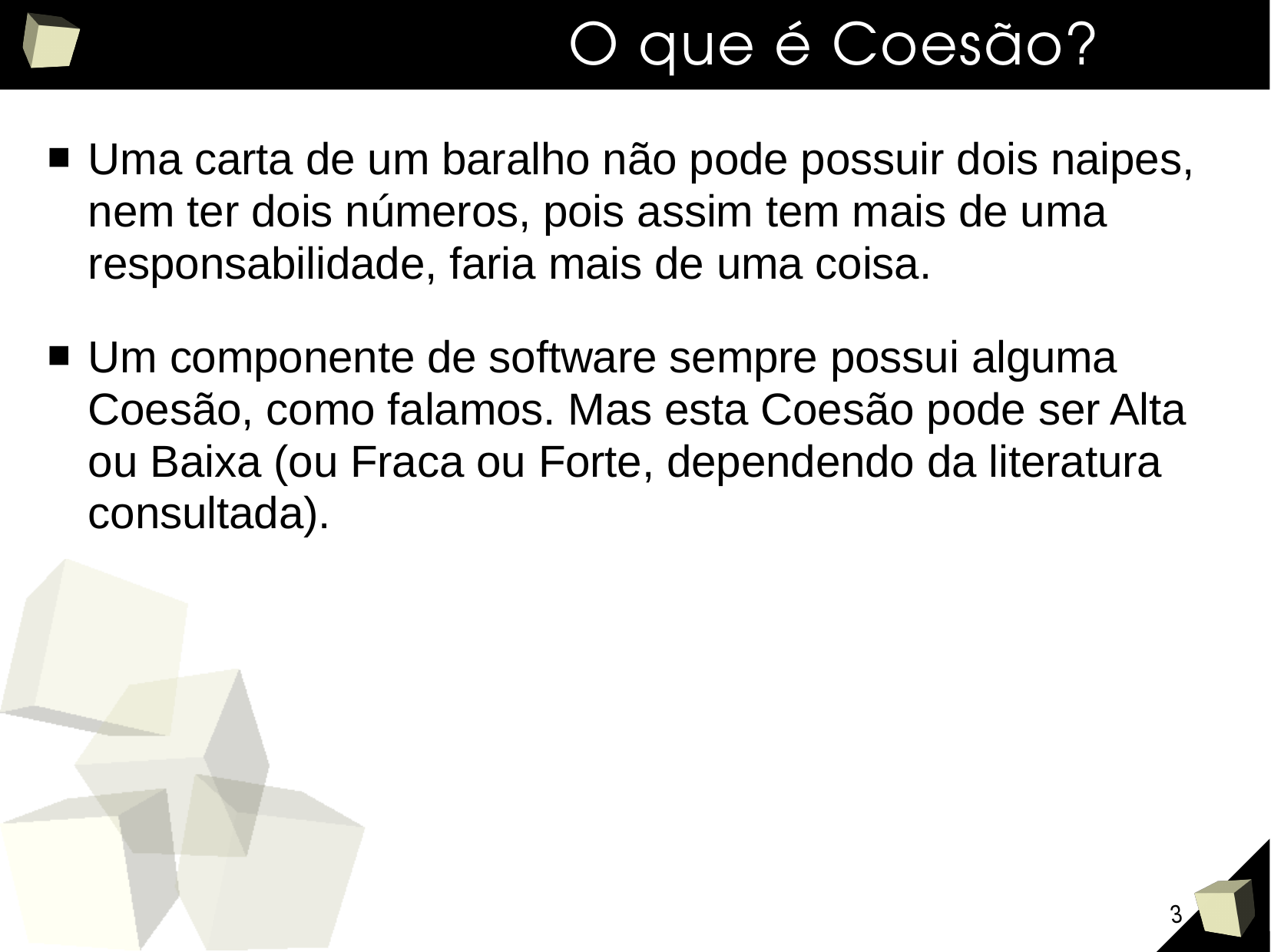

# O que é Coesão?
Uma carta de um baralho não pode possuir dois naipes, nem ter dois números, pois assim tem mais de uma responsabilidade, faria mais de uma coisa.
Um componente de software sempre possui alguma Coesão, como falamos. Mas esta Coesão pode ser Alta ou Baixa (ou Fraca ou Forte, dependendo da literatura consultada).

3